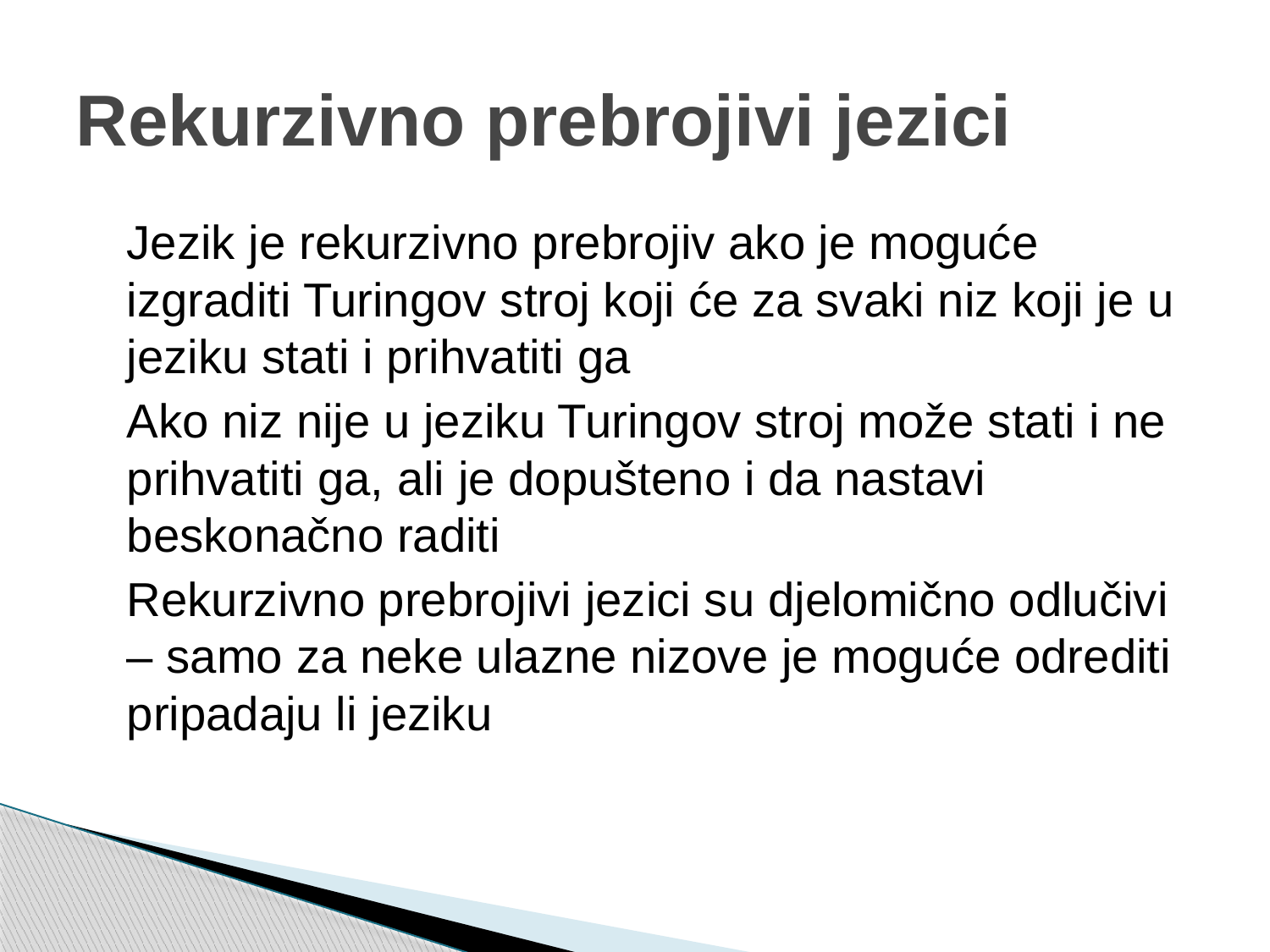

# Rekurzivno prebrojivi jezici
Jezik je rekurzivno prebrojiv ako je moguće izgraditi Turingov stroj koji će za svaki niz koji je u jeziku stati i prihvatiti ga
Ako niz nije u jeziku Turingov stroj može stati i ne prihvatiti ga, ali je dopušteno i da nastavi beskonačno raditi
Rekurzivno prebrojivi jezici su djelomično odlučivi – samo za neke ulazne nizove je moguće odrediti pripadaju li jeziku